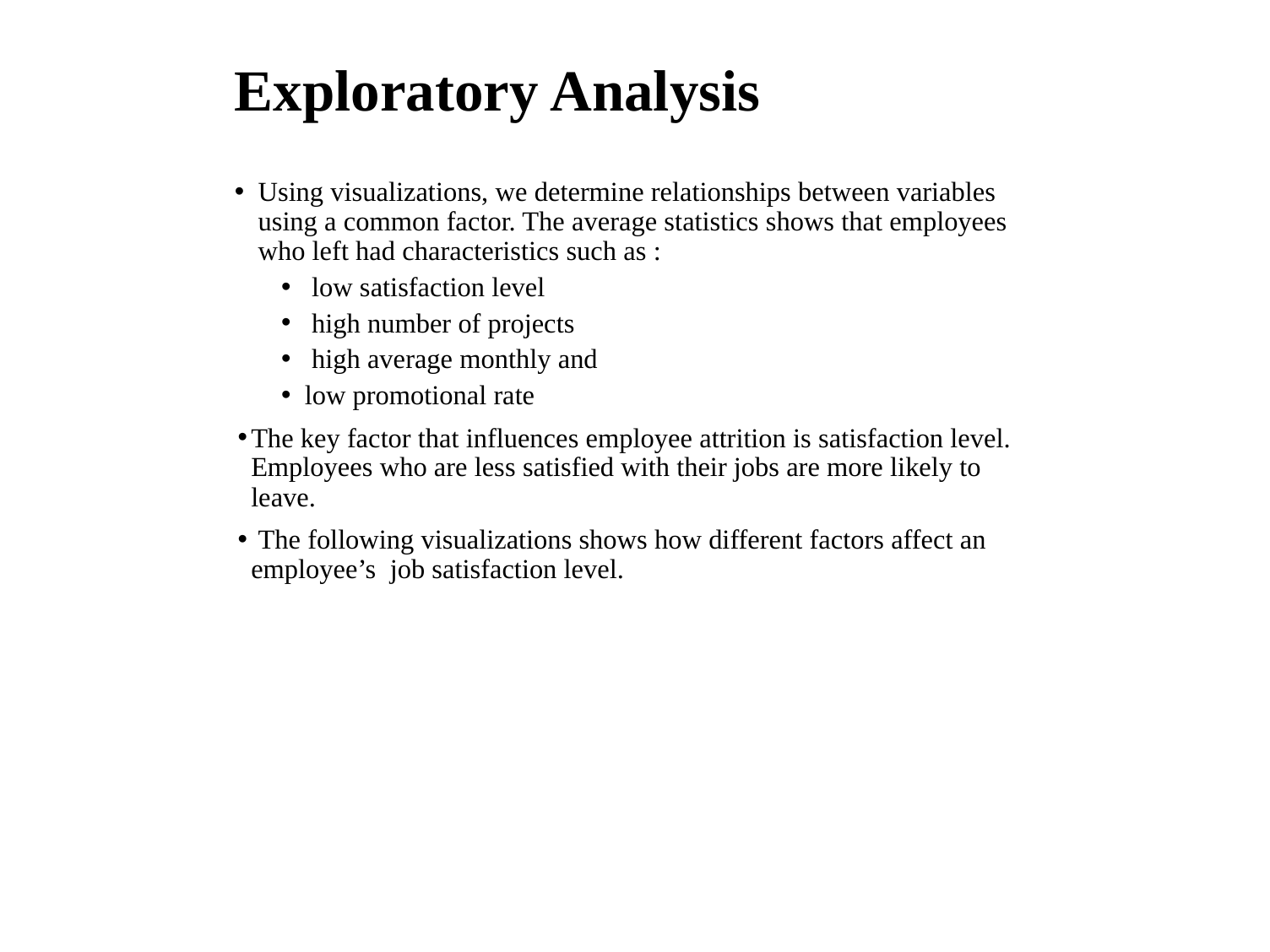

# Exploratory Analysis
Using visualizations, we determine relationships between variables using a common factor. The average statistics shows that employees who left had characteristics such as :
 low satisfaction level
 high number of projects
 high average monthly and
low promotional rate
The key factor that influences employee attrition is satisfaction level. Employees who are less satisfied with their jobs are more likely to leave.
 The following visualizations shows how different factors affect an employee’s  job satisfaction level.